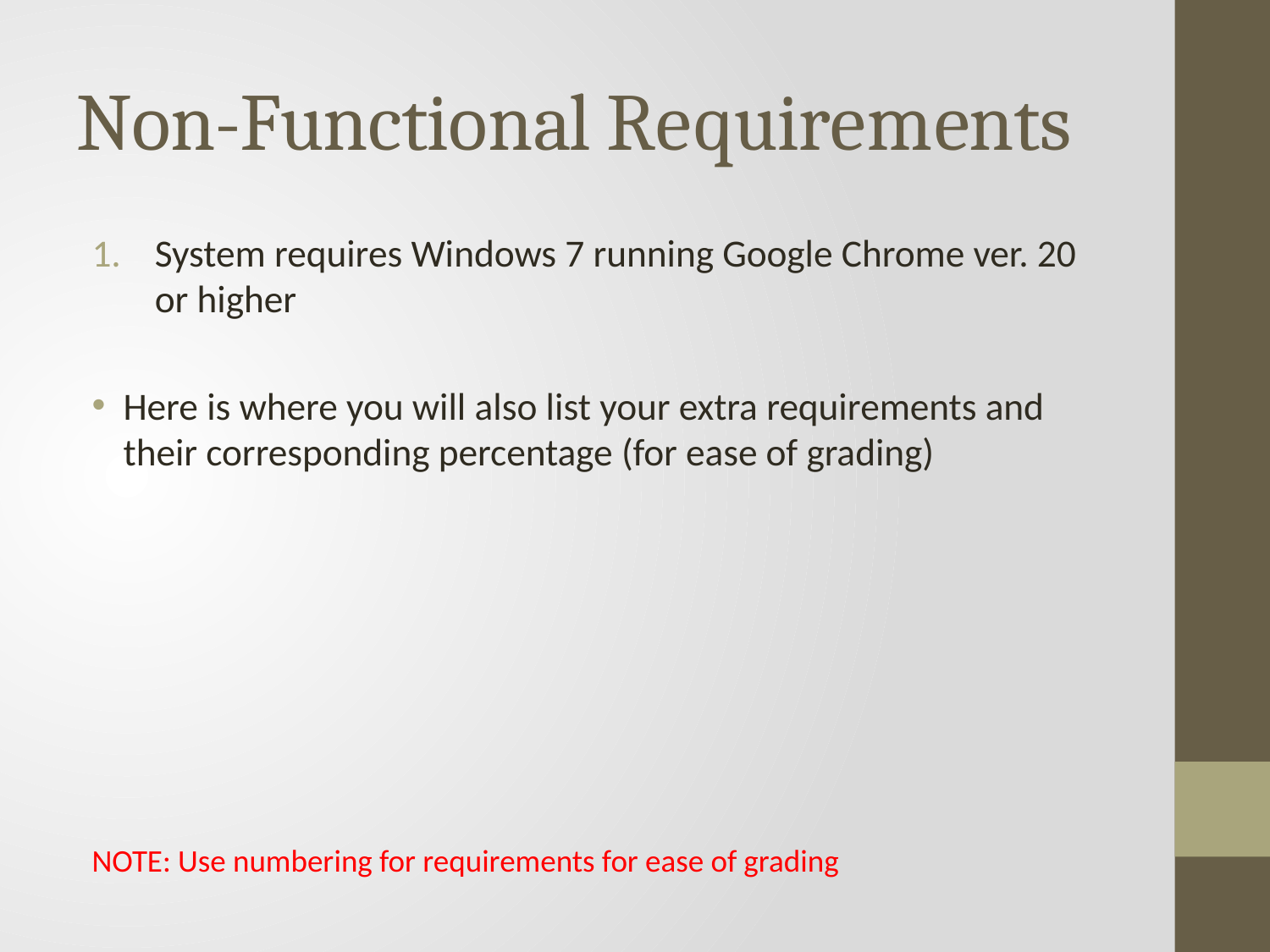

# Non-Functional Requirements
System requires Windows 7 running Google Chrome ver. 20 or higher

Here is where you will also list your extra requirements and their corresponding percentage (for ease of grading)

	NOTE: Use numbering for requirements for ease of grading